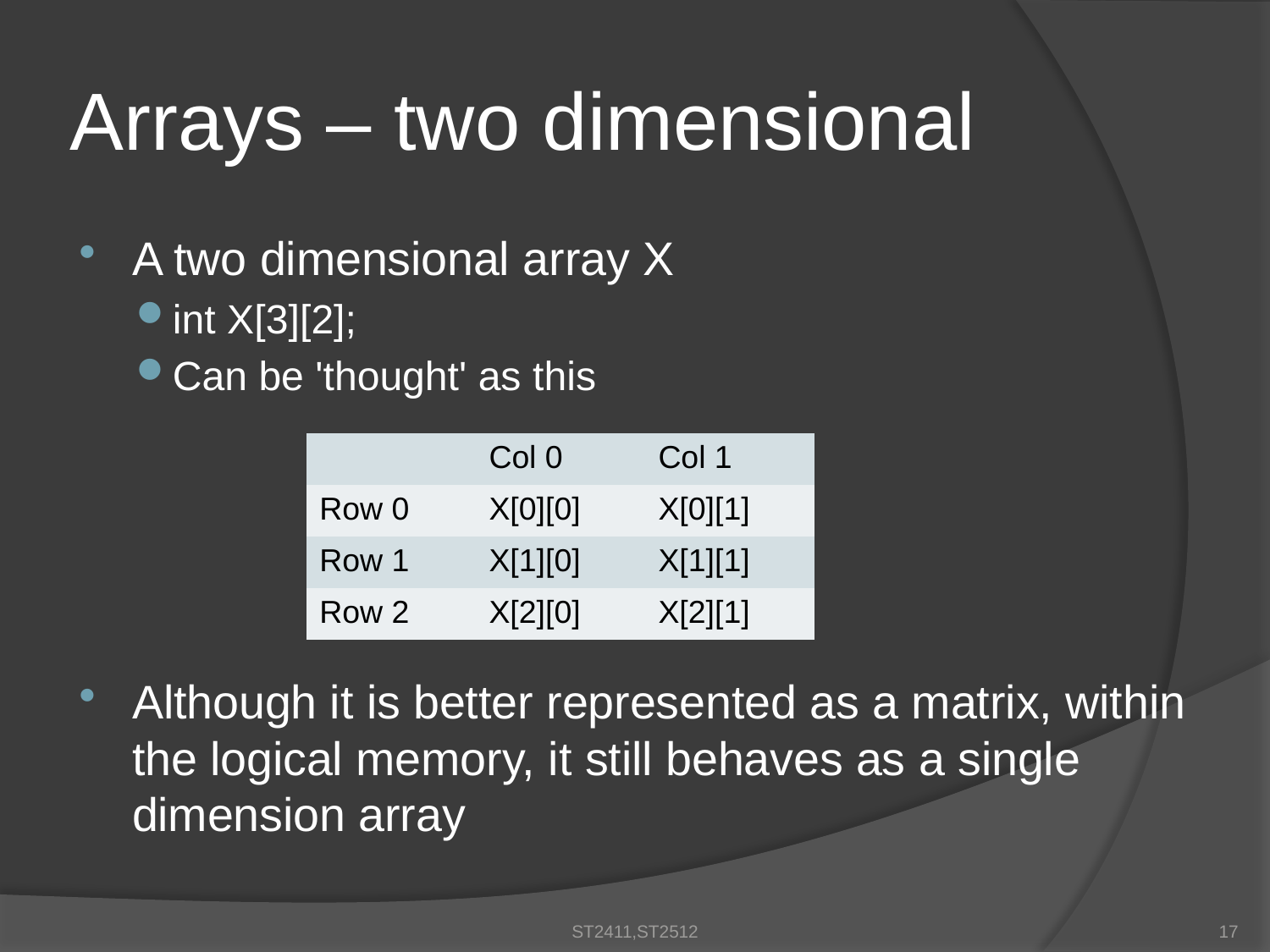

Arrays – two dimensional
A two dimensional array X
int X[3][2];
Can be 'thought' as this

Although it is better represented as a matrix, within the logical memory, it still behaves as a single dimension array

|  | Col 0 | Col 1 |
| --- | --- | --- |
| Row 0 | X[0][0] | X[0][1] |
| Row 1 | X[1][0] | X[1][1] |
| Row 2 | X[2][0] | X[2][1] |
ST2411,ST2512
17